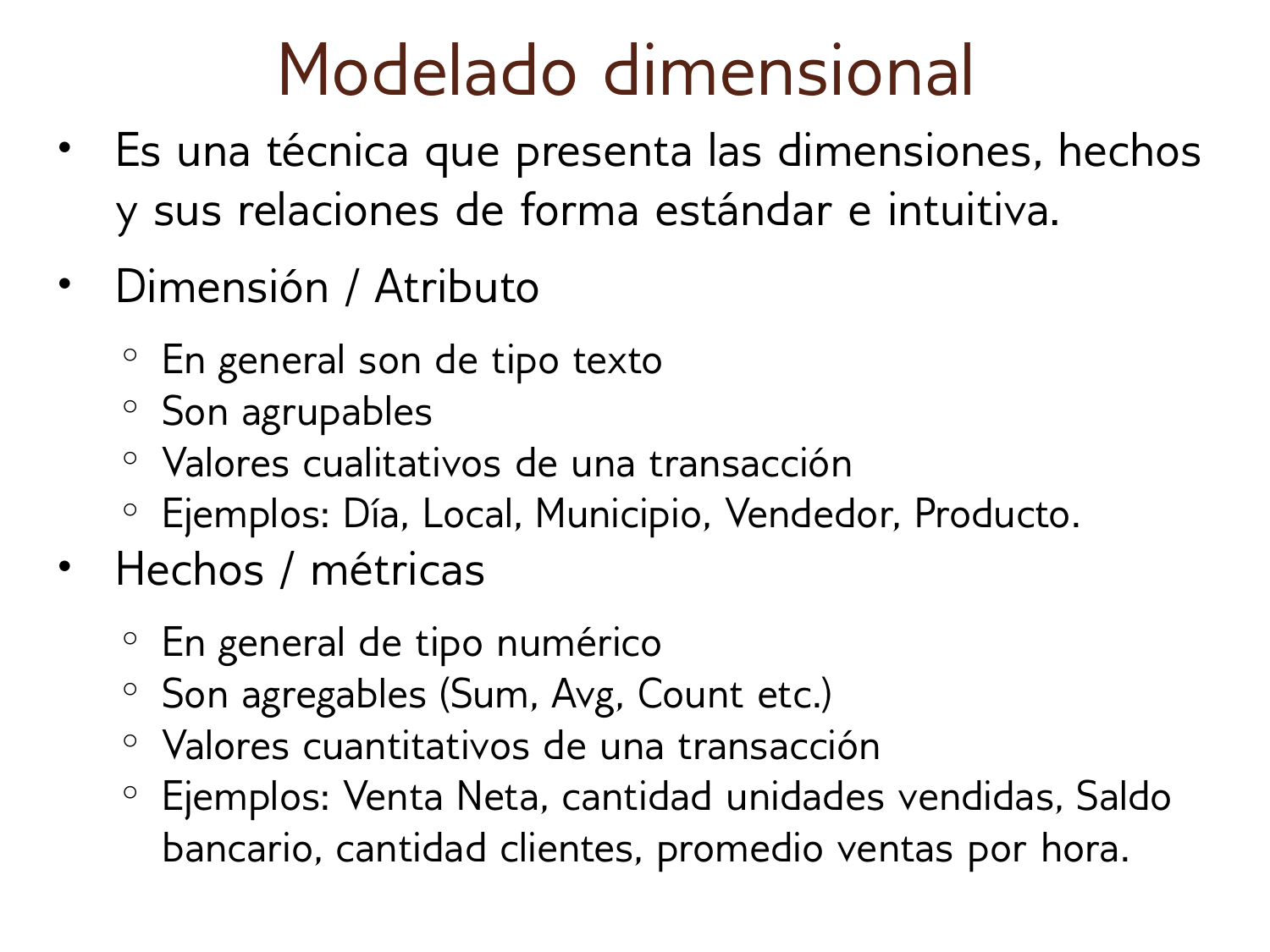

Modelado dimensional
Es una técnica que presenta las dimensiones, hechos y sus relaciones de forma estándar e intuitiva.
Dimensión / Atributo
En general son de tipo texto
Son agrupables
Valores cualitativos de una transacción
Ejemplos: Día, Local, Municipio, Vendedor, Producto.
Hechos / métricas
En general de tipo numérico
Son agregables (Sum, Avg, Count etc.)
Valores cuantitativos de una transacción
Ejemplos: Venta Neta, cantidad unidades vendidas, Saldo bancario, cantidad clientes, promedio ventas por hora.